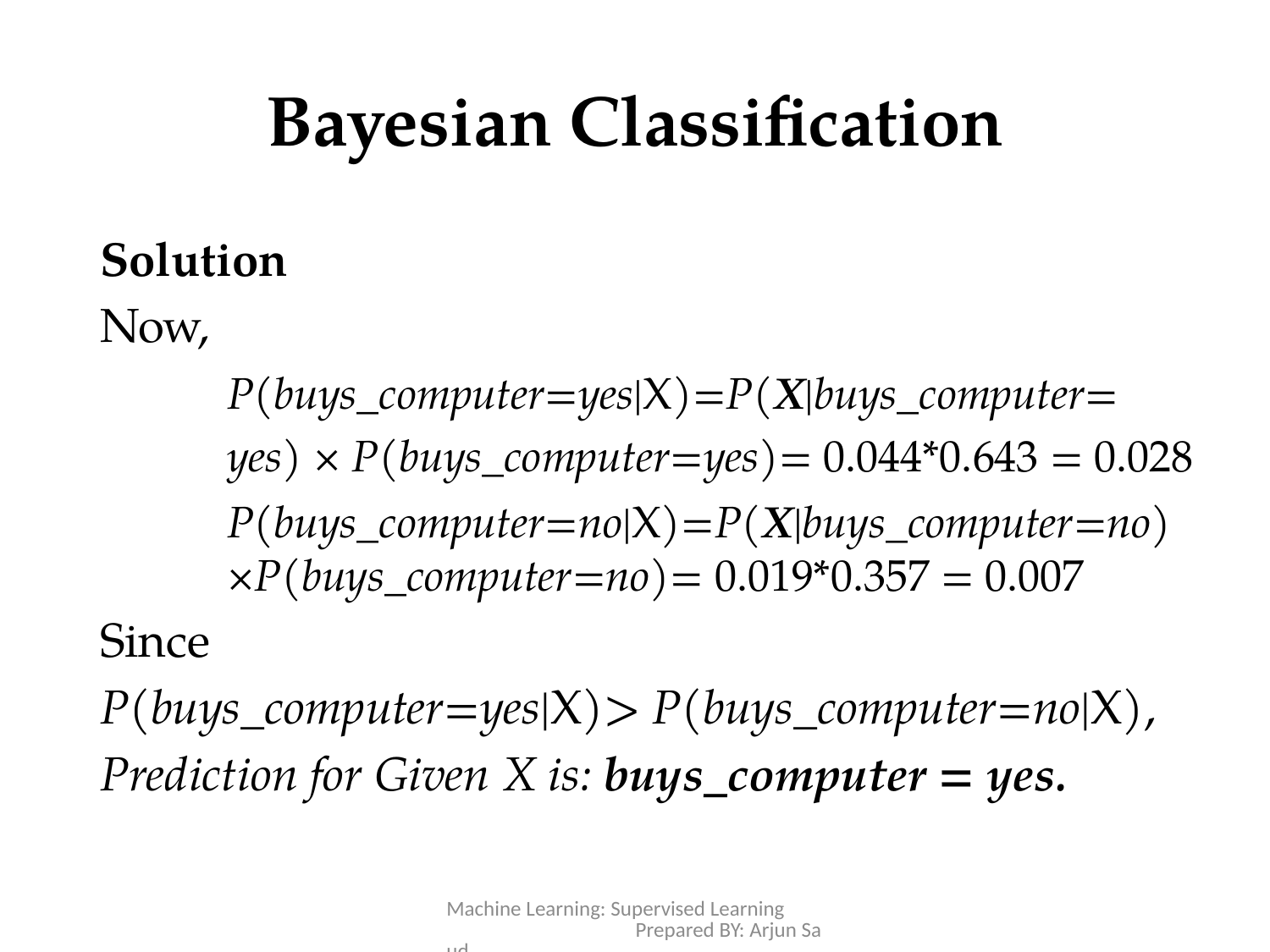

# Bayesian Classification

Solution
Now,
	P(buys_computer=yes|X)=P(X|buys_computer=
	yes) × P(buys_computer=yes)= 0.044*0.643 = 0.028
	P(buys_computer=no|X)=P(X|buys_computer=no) 	×P(buys_computer=no)= 0.019*0.357 = 0.007
Since
P(buys_computer=yes|X)> P(buys_computer=no|X),
Prediction for Given X is: buys_computer = yes.

Machine Learning: Supervised Learning                                              Prepared BY: Arjun Saud